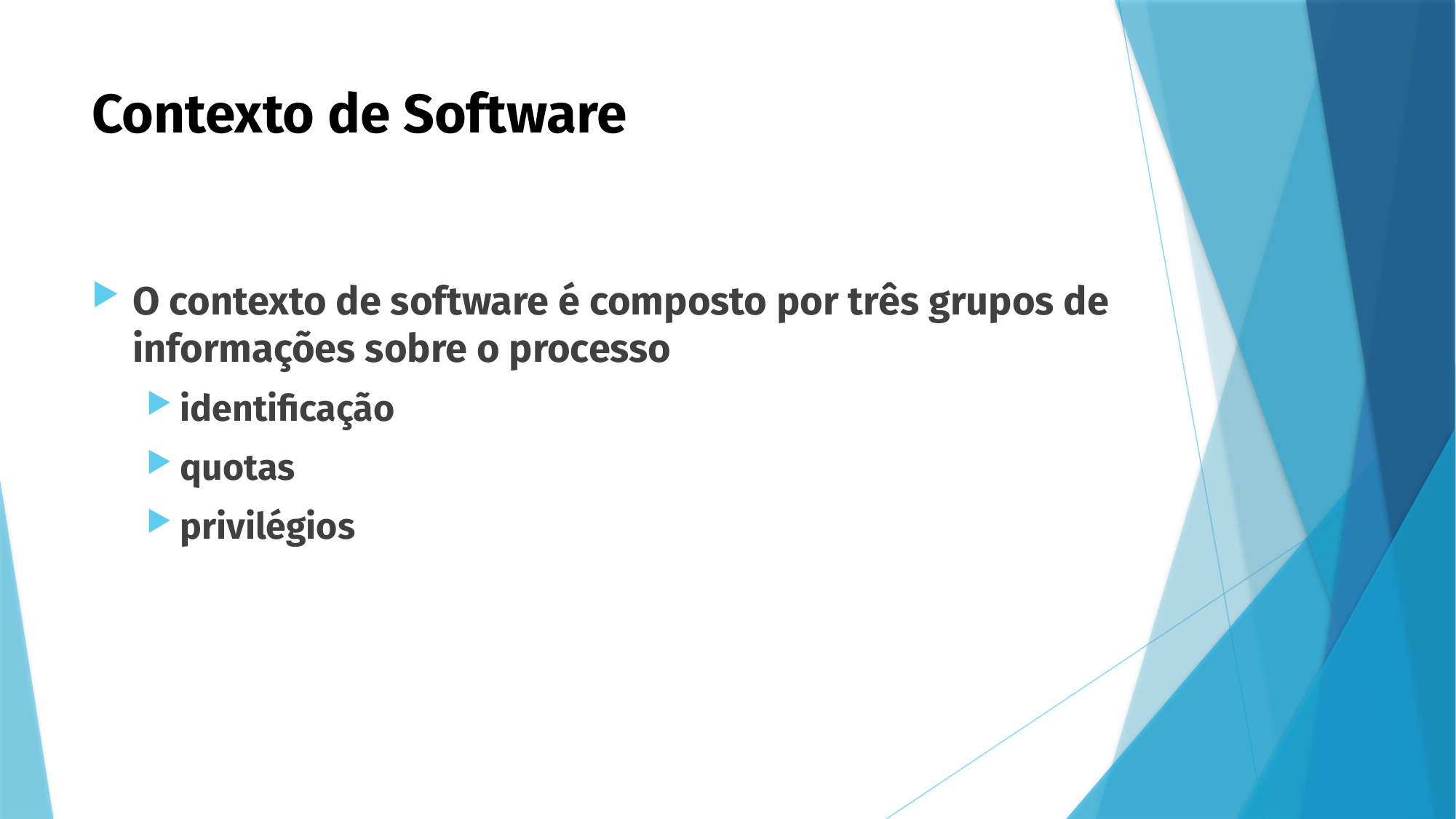

# Contexto de Software
O contexto de software é composto por três grupos de informações sobre o processo
identificação
quotas
privilégios